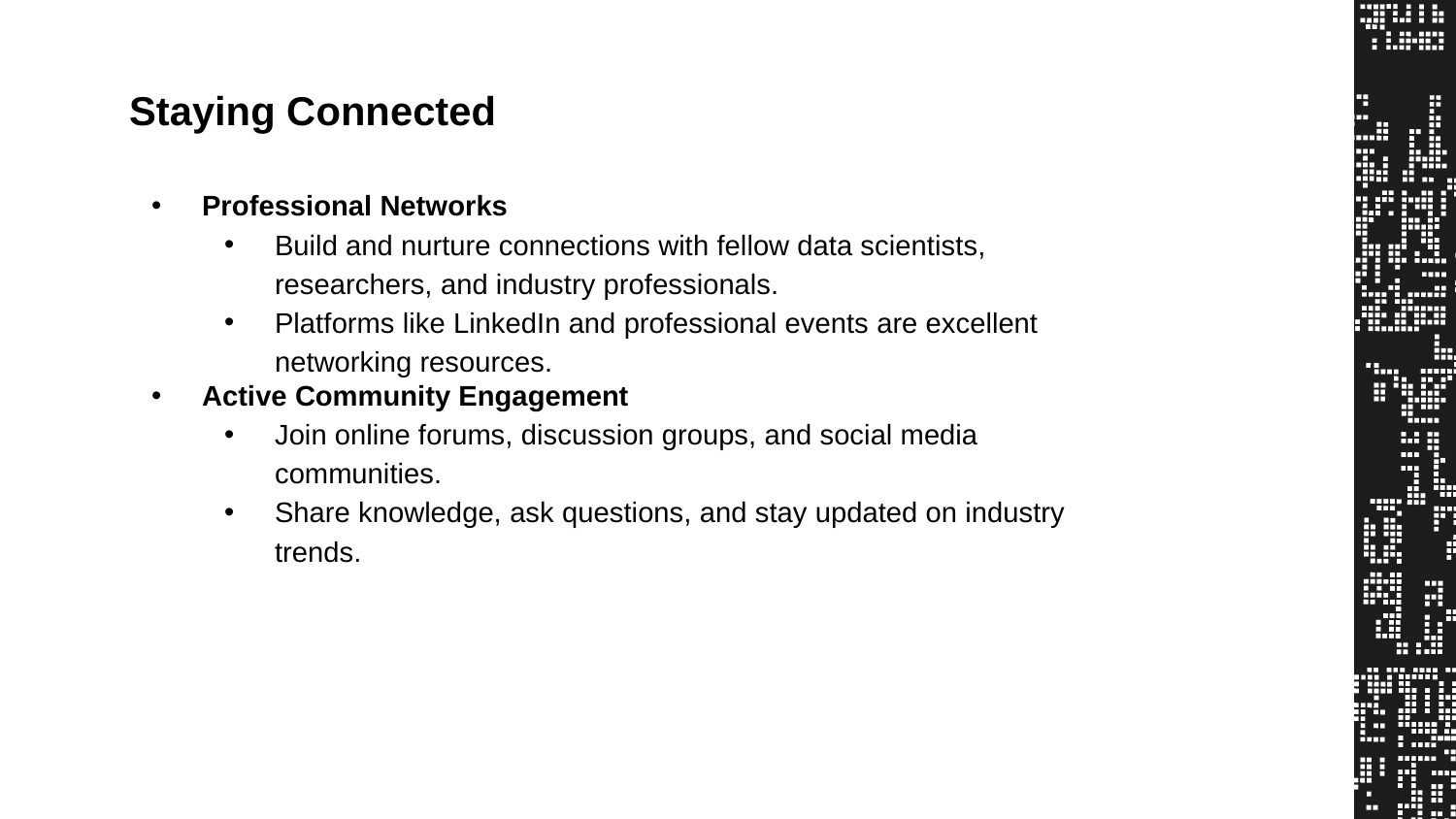

Staying Connected
Professional Networks
Build and nurture connections with fellow data scientists, researchers, and industry professionals.
Platforms like LinkedIn and professional events are excellent networking resources.
Active Community Engagement
Join online forums, discussion groups, and social media communities.
Share knowledge, ask questions, and stay updated on industry trends.